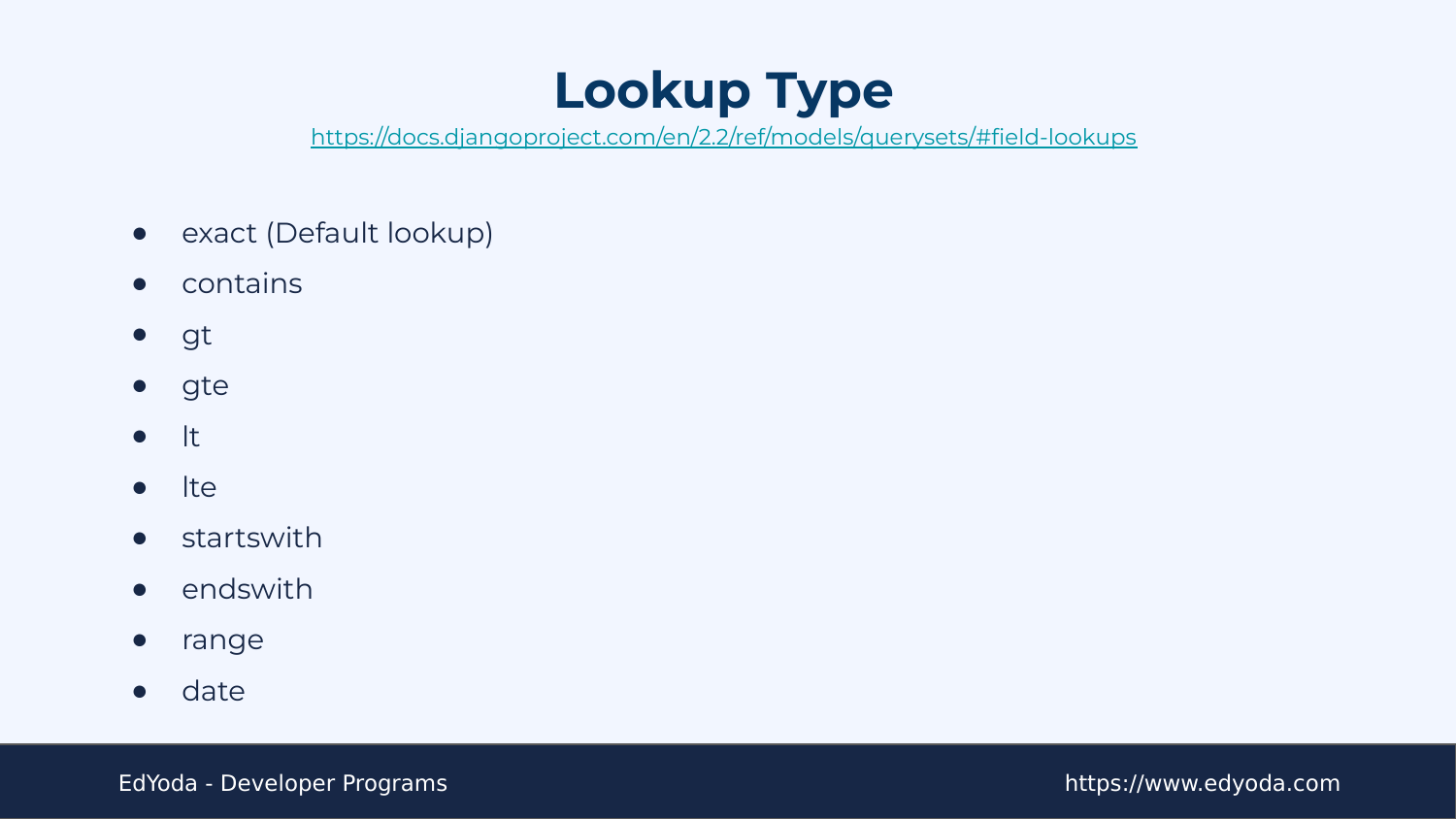

# Lookup Type
https://docs.djangoproject.com/en/2.2/ref/models/querysets/#field-lookups
exact (Default lookup)
contains
gt
gte
lt
lte
startswith
endswith
range
date

EdYoda - Developer Programs
https://www.edyoda.com